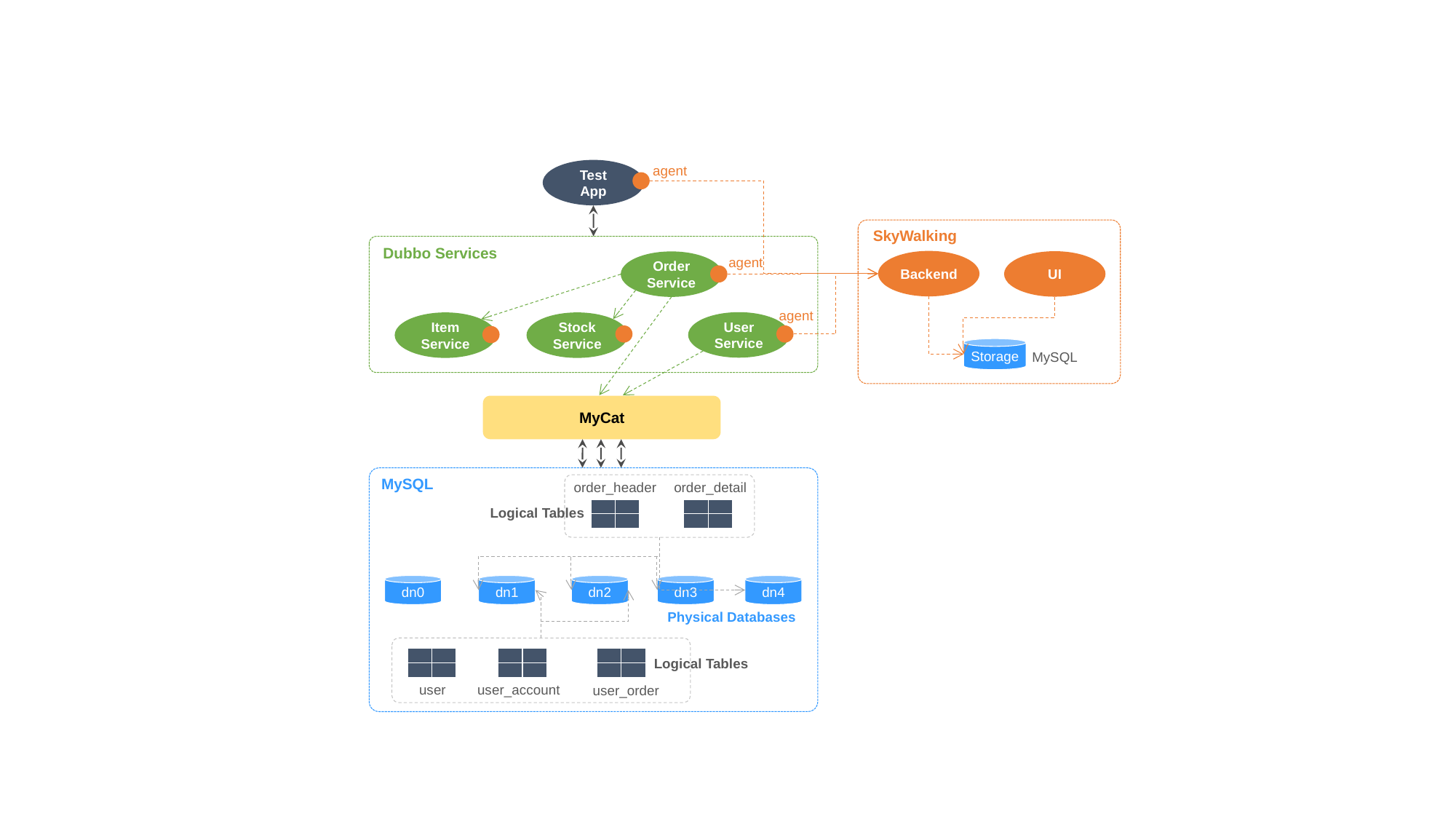

agent
Test
App

SkyWalking

Dubbo Services
agent
Backend
UI
Order
Service

agent
User
Service
Item
Service
Stock
Service

Storage
MySQL

MyCat

MySQL
order_header
order_detail

Logical Tables

dn0
dn1
dn2
dn3
dn4
Physical Databases

Logical Tables
user
user_account
user_order